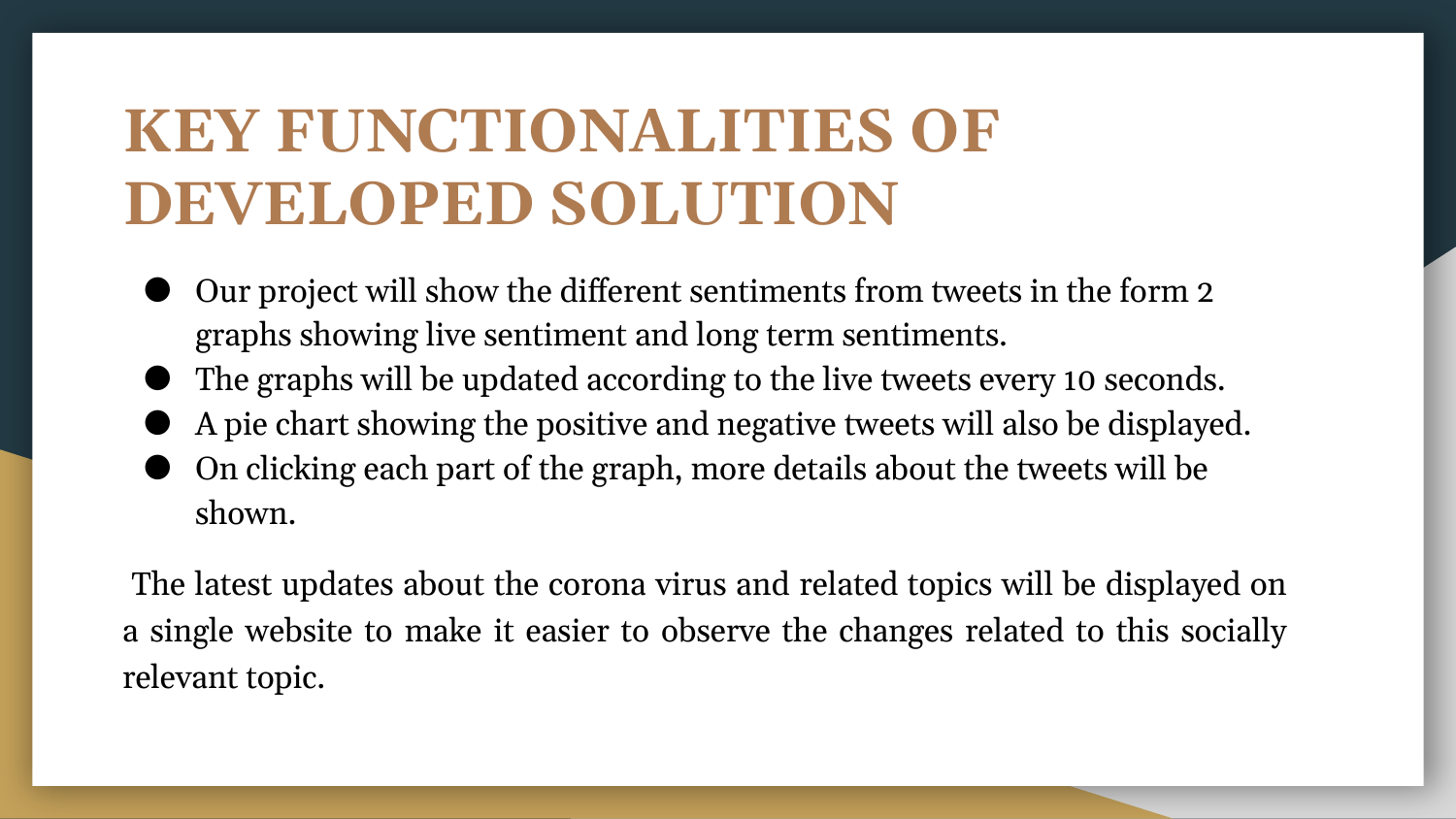

# KEY FUNCTIONALITIES OF DEVELOPED SOLUTION
Our project will show the different sentiments from tweets in the form 2 graphs showing live sentiment and long term sentiments.
The graphs will be updated according to the live tweets every 10 seconds.
A pie chart showing the positive and negative tweets will also be displayed.
On clicking each part of the graph, more details about the tweets will be shown.
 The latest updates about the corona virus and related topics will be displayed on a single website to make it easier to observe the changes related to this socially relevant topic.